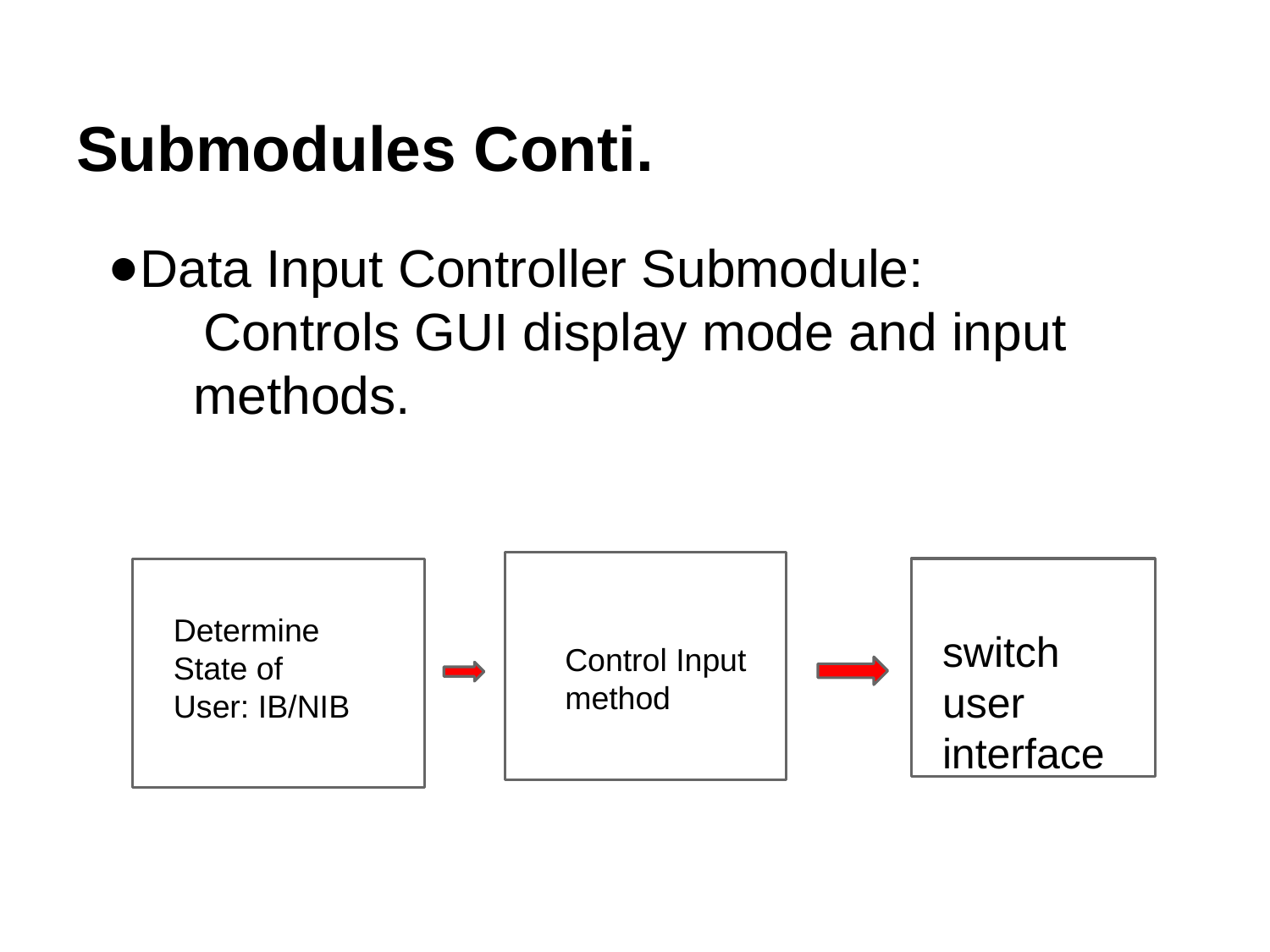

# Submodules Conti.
Data Input Controller Submodule:
	Controls GUI display mode and input
methods.

Determine State of User: IB/NIB
switch user interface
Control Input method